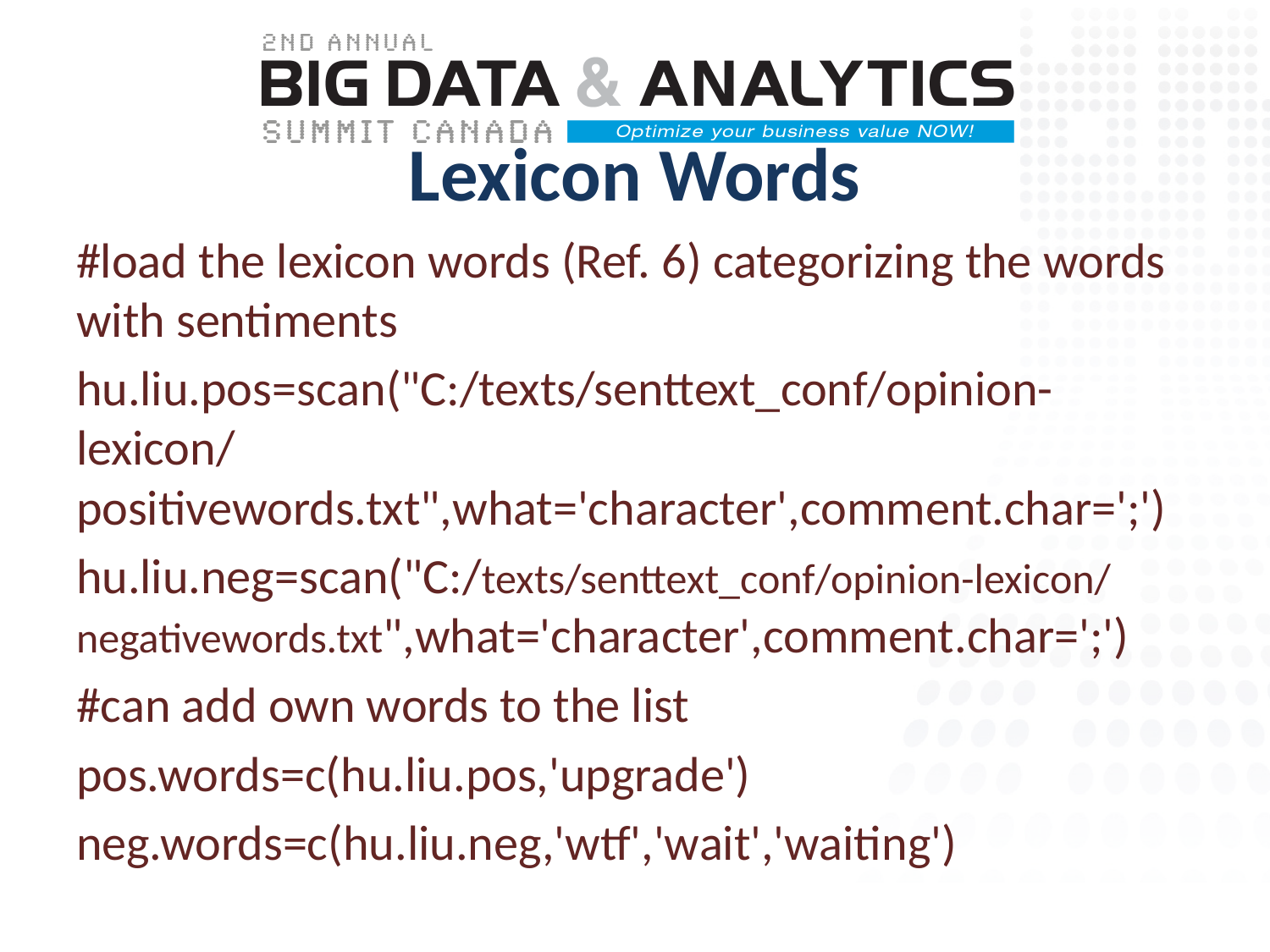

# Lexicon Words
#load the lexicon words (Ref. 6) categorizing the words with sentiments
hu.liu.pos=scan("C:/texts/senttext_conf/opinion-lexicon/positivewords.txt",what='character',comment.char=';')
hu.liu.neg=scan("C:/texts/senttext_conf/opinion-lexicon/negativewords.txt",what='character',comment.char=';')
#can add own words to the list
pos.words=c(hu.liu.pos,'upgrade')
neg.words=c(hu.liu.neg,'wtf','wait','waiting')